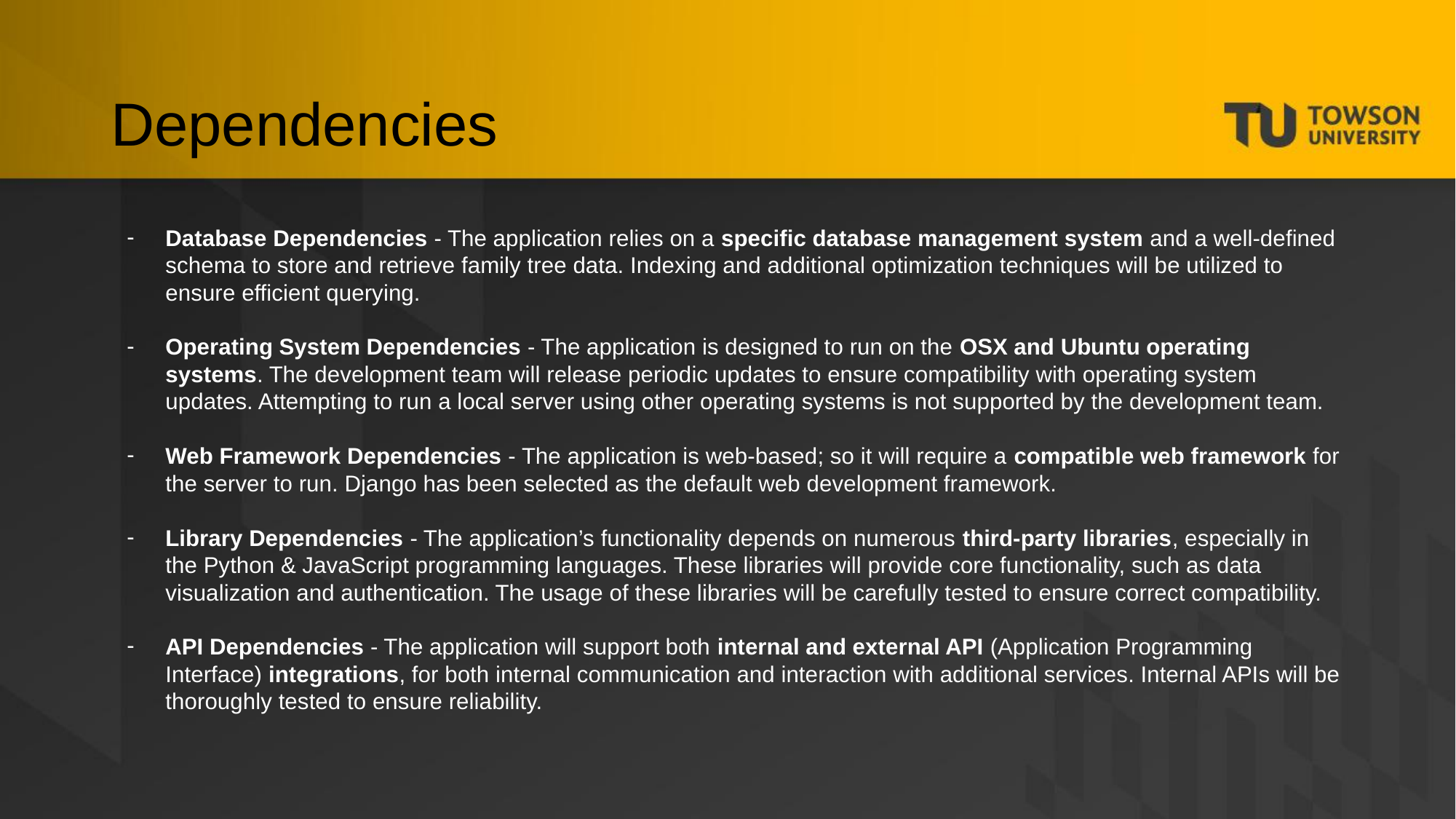

# Dependencies
Database Dependencies - The application relies on a specific database management system and a well-defined schema to store and retrieve family tree data. Indexing and additional optimization techniques will be utilized to ensure efficient querying.

Operating System Dependencies - The application is designed to run on the OSX and Ubuntu operating systems. The development team will release periodic updates to ensure compatibility with operating system updates. Attempting to run a local server using other operating systems is not supported by the development team.

Web Framework Dependencies - The application is web-based; so it will require a compatible web framework for the server to run. Django has been selected as the default web development framework.

Library Dependencies - The application’s functionality depends on numerous third-party libraries, especially in the Python & JavaScript programming languages. These libraries will provide core functionality, such as data visualization and authentication. The usage of these libraries will be carefully tested to ensure correct compatibility.

API Dependencies - The application will support both internal and external API (Application Programming Interface) integrations, for both internal communication and interaction with additional services. Internal APIs will be thoroughly tested to ensure reliability.